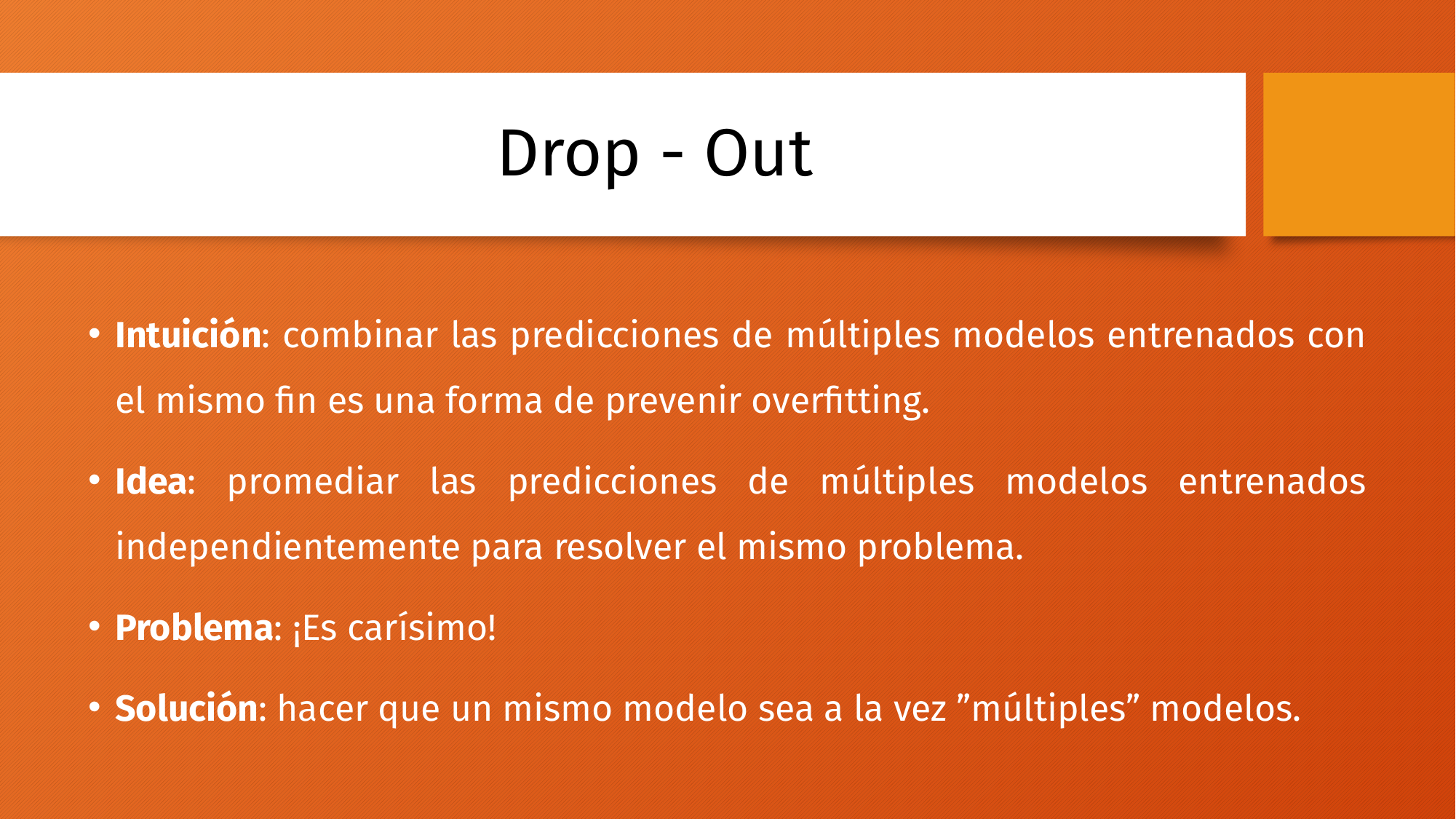

Drop - Out
Intuición: combinar las predicciones de múltiples modelos entrenados con el mismo fin es una forma de prevenir overfitting.
Idea: promediar las predicciones de múltiples modelos entrenados independientemente para resolver el mismo problema.
Problema: ¡Es carísimo!
Solución: hacer que un mismo modelo sea a la vez ”múltiples” modelos.